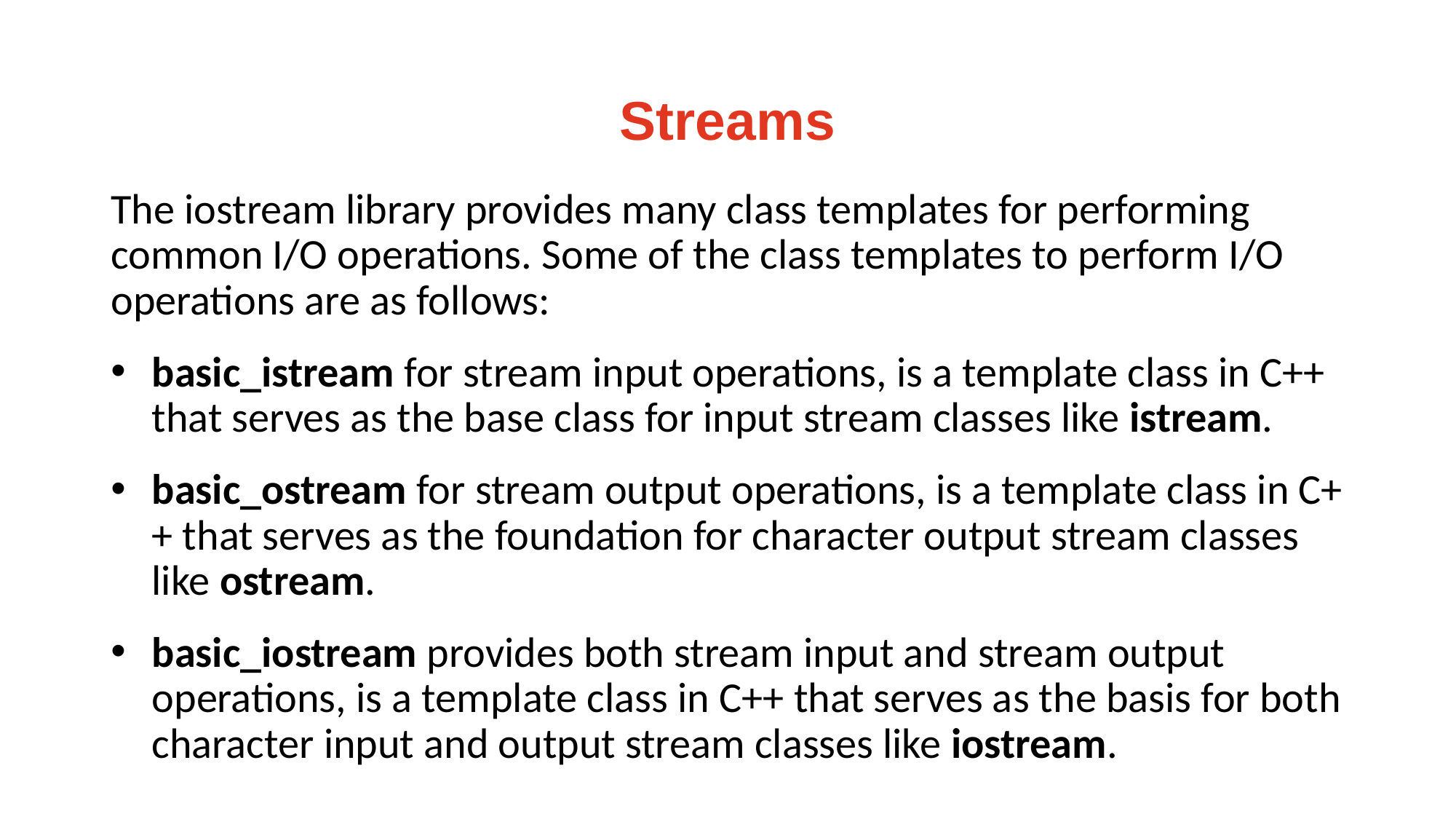

# Streams
The iostream library provides many class templates for performing common I/O operations. Some of the class templates to perform I/O operations are as follows:
basic_istream for stream input operations, is a template class in C++ that serves as the base class for input stream classes like istream.
basic_ostream for stream output operations, is a template class in C++ that serves as the foundation for character output stream classes like ostream.
basic_iostream provides both stream input and stream output operations, is a template class in C++ that serves as the basis for both character input and output stream classes like iostream.